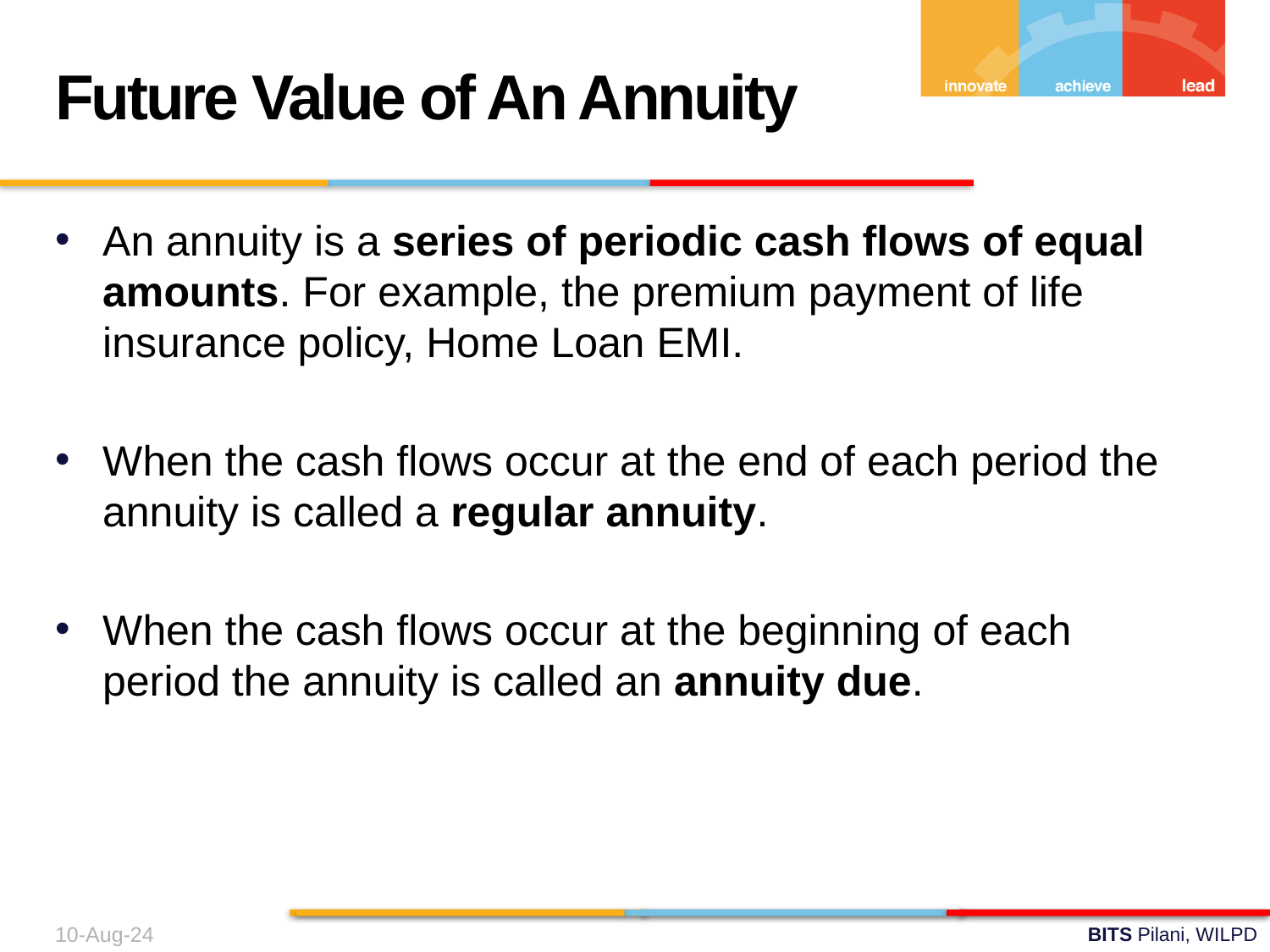

Future Value of An Annuity
An annuity is a series of periodic cash flows of equal amounts. For example, the premium payment of life insurance policy, Home Loan EMI.

When the cash flows occur at the end of each period the annuity is called a regular annuity.

When the cash flows occur at the beginning of each period the annuity is called an annuity due.

10-Aug-24